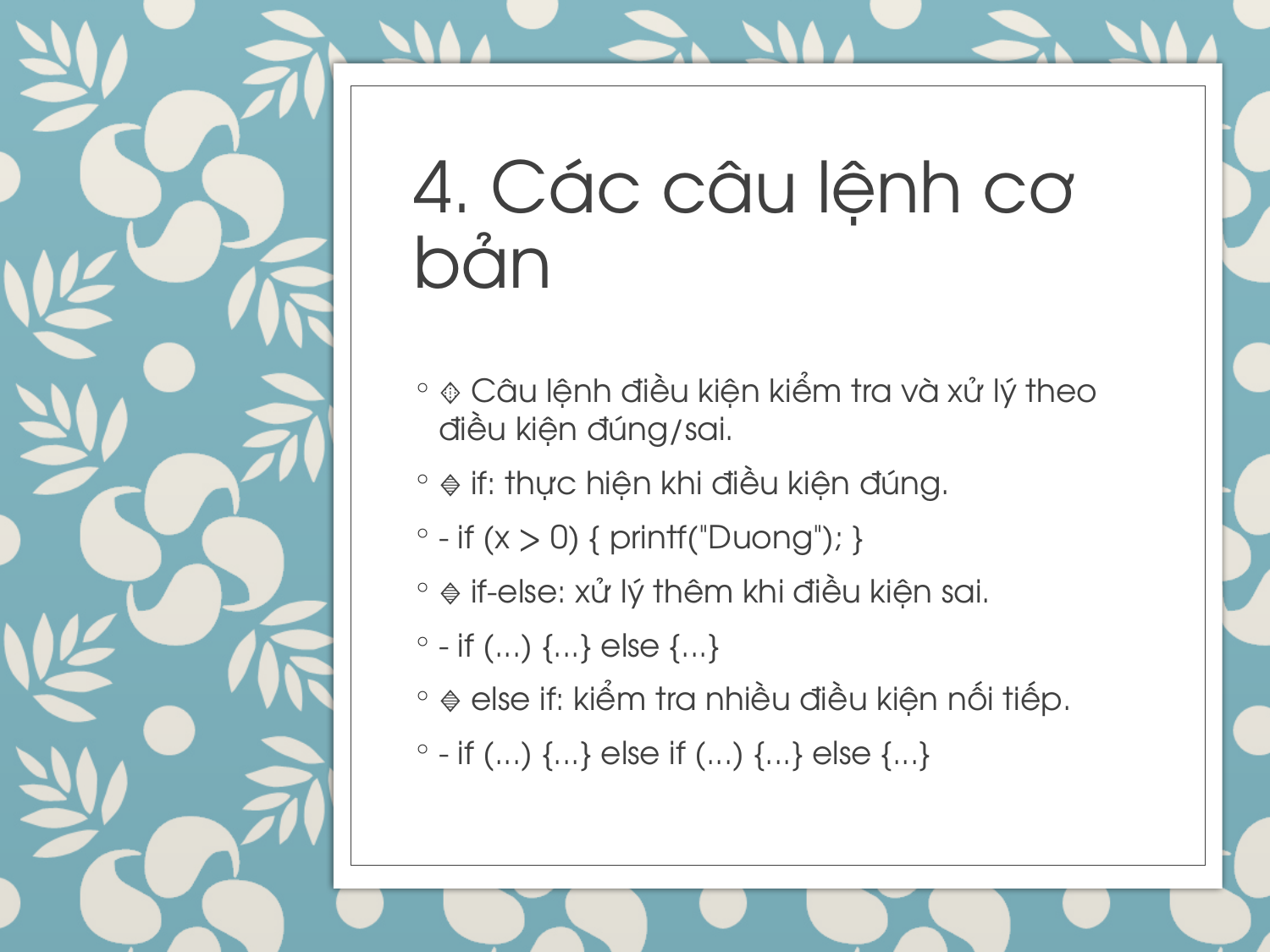

# 4. Các câu lệnh cơ bản
🔸 Câu lệnh điều kiện kiểm tra và xử lý theo điều kiện đúng/sai.
🔹 if: thực hiện khi điều kiện đúng.
- if (x > 0) { printf("Duong"); }
🔹 if-else: xử lý thêm khi điều kiện sai.
- if (...) {...} else {...}
🔹 else if: kiểm tra nhiều điều kiện nối tiếp.
- if (...) {...} else if (...) {...} else {...}